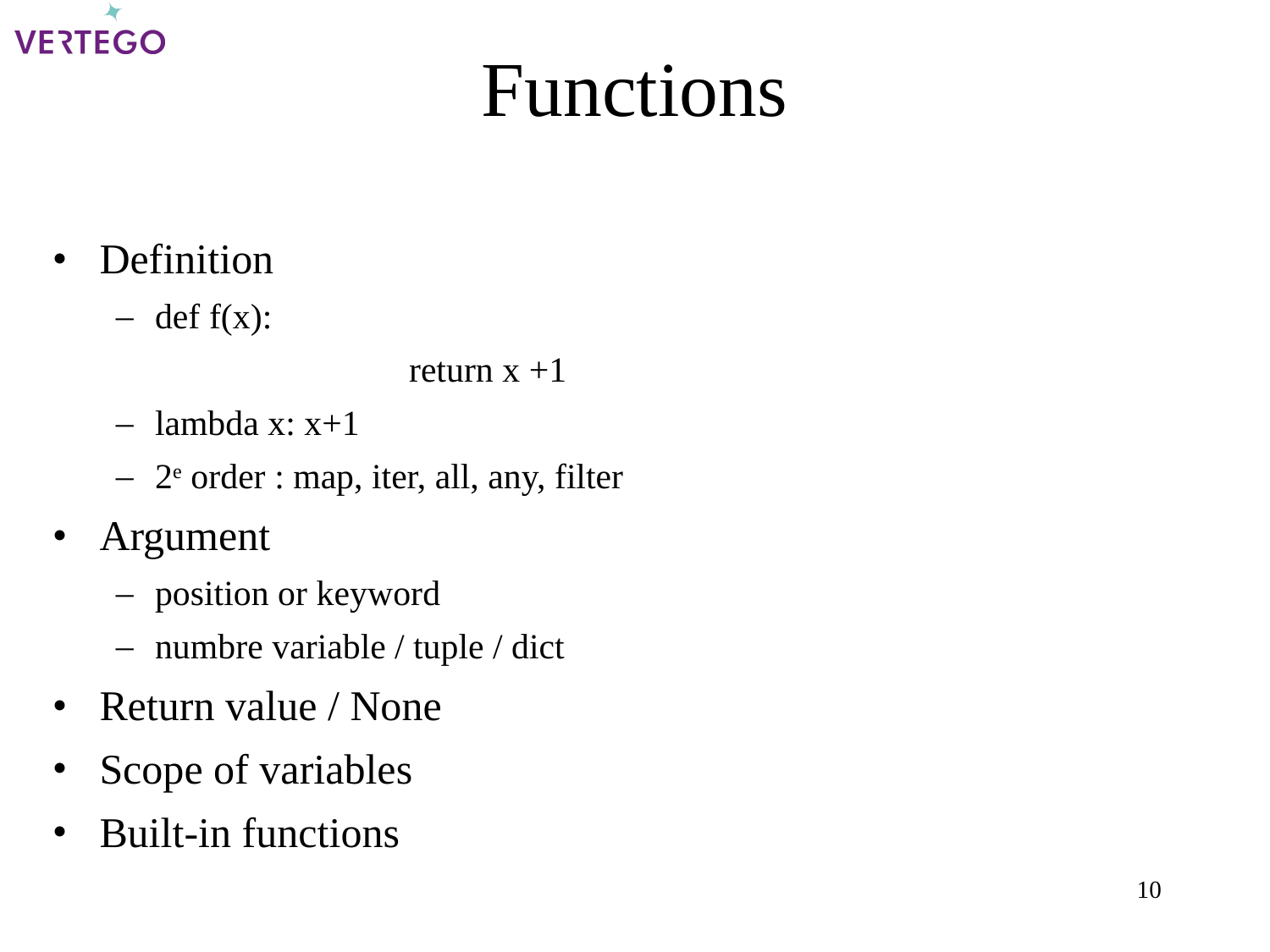

Functions
Definition
def f(x):
			return x +1
lambda x: x+1
2e order : map, iter, all, any, filter
Argument
position or keyword
numbre variable / tuple / dict
Return value / None
Scope of variables
Built-in functions
10